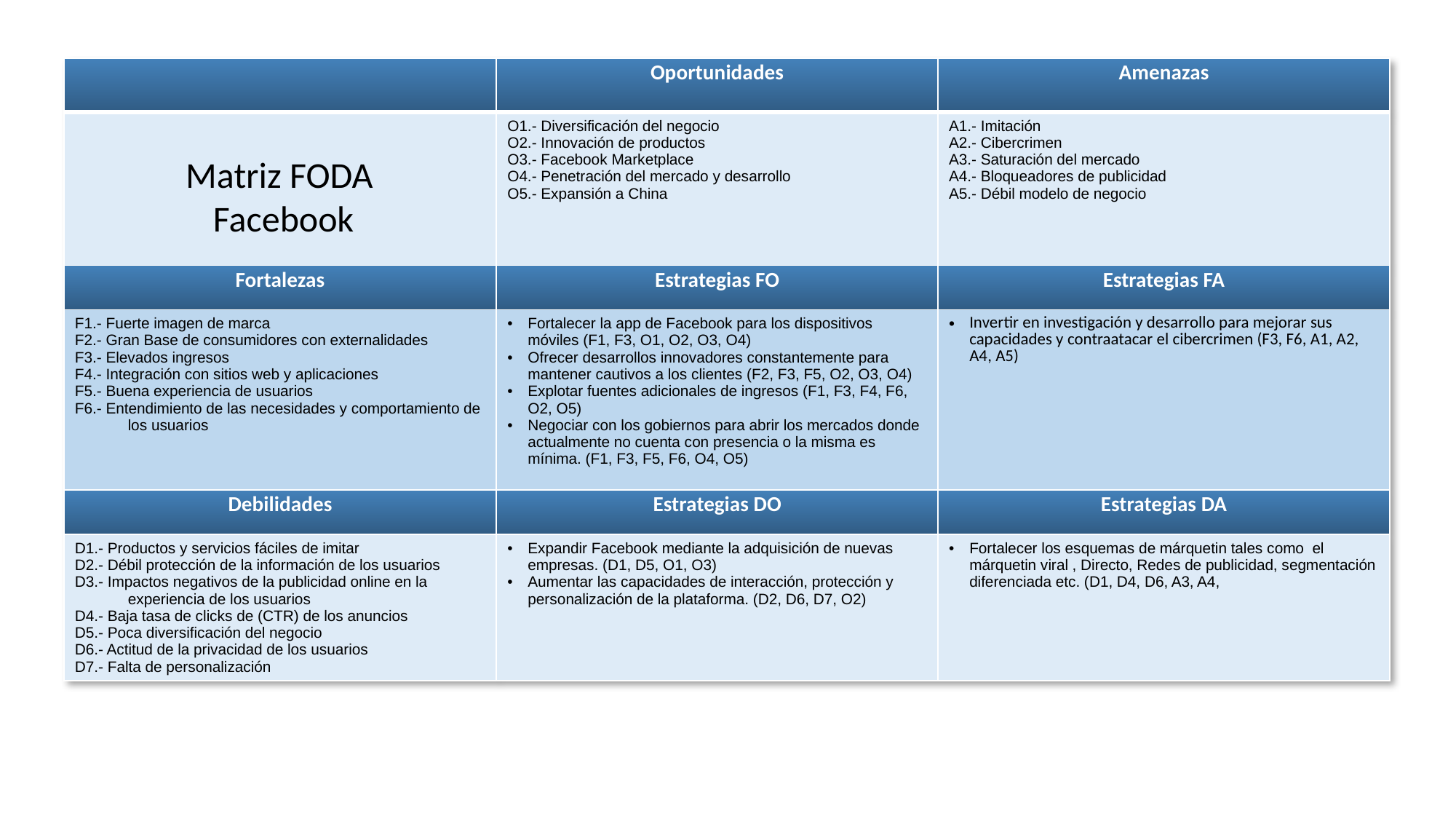

|  | Oportunidades | Amenazas |
| --- | --- | --- |
|  | O1.- Diversificación del negocio O2.- Innovación de productos O3.- Facebook Marketplace O4.- Penetración del mercado y desarrollo O5.- Expansión a China | A1.- Imitación A2.- Cibercrimen A3.- Saturación del mercado A4.- Bloqueadores de publicidad A5.- Débil modelo de negocio |
| Fortalezas | Estrategias FO | Estrategias FA |
| F1.- Fuerte imagen de marca F2.- Gran Base de consumidores con externalidades F3.- Elevados ingresos F4.- Integración con sitios web y aplicaciones F5.- Buena experiencia de usuarios F6.- Entendimiento de las necesidades y comportamiento de los usuarios | Fortalecer la app de Facebook para los dispositivos móviles (F1, F3, O1, O2, O3, O4) Ofrecer desarrollos innovadores constantemente para mantener cautivos a los clientes (F2, F3, F5, O2, O3, O4) Explotar fuentes adicionales de ingresos (F1, F3, F4, F6, O2, O5) Negociar con los gobiernos para abrir los mercados donde actualmente no cuenta con presencia o la misma es mínima. (F1, F3, F5, F6, O4, O5) | Invertir en investigación y desarrollo para mejorar sus capacidades y contraatacar el cibercrimen (F3, F6, A1, A2, A4, A5) |
| Debilidades | Estrategias DO | Estrategias DA |
| D1.- Productos y servicios fáciles de imitar D2.- Débil protección de la información de los usuarios D3.- Impactos negativos de la publicidad online en la experiencia de los usuarios D4.- Baja tasa de clicks de (CTR) de los anuncios D5.- Poca diversificación del negocio D6.- Actitud de la privacidad de los usuarios D7.- Falta de personalización | Expandir Facebook mediante la adquisición de nuevas empresas. (D1, D5, O1, O3) Aumentar las capacidades de interacción, protección y personalización de la plataforma. (D2, D6, D7, O2) | Fortalecer los esquemas de márquetin tales como el márquetin viral , Directo, Redes de publicidad, segmentación diferenciada etc. (D1, D4, D6, A3, A4, |
Matriz FODA
Facebook